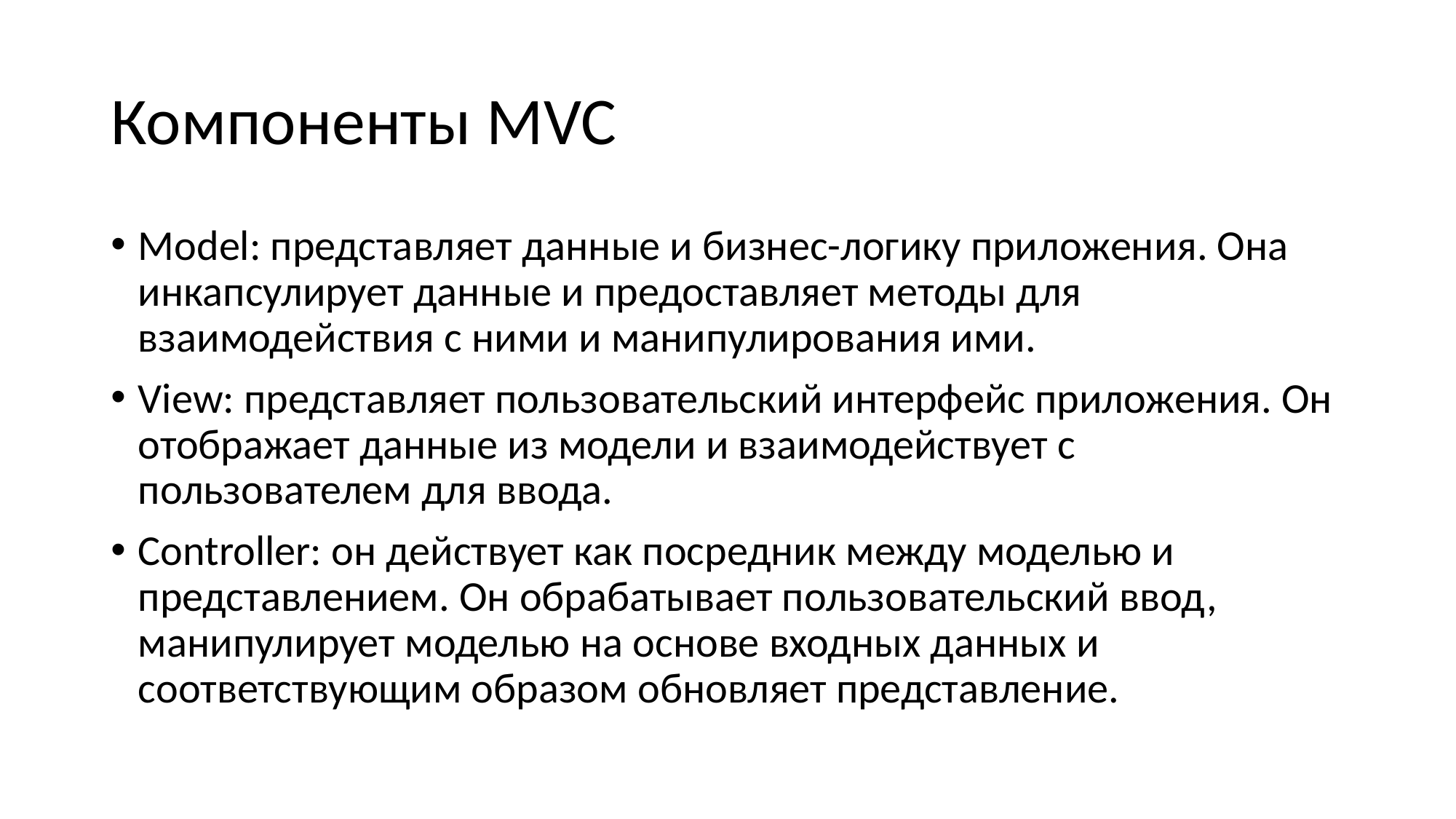

# Компоненты MVC
Model: представляет данные и бизнес-логику приложения. Она инкапсулирует данные и предоставляет методы для взаимодействия с ними и манипулирования ими.
View: представляет пользовательский интерфейс приложения. Он отображает данные из модели и взаимодействует с пользователем для ввода.
Controller: он действует как посредник между моделью и представлением. Он обрабатывает пользовательский ввод, манипулирует моделью на основе входных данных и соответствующим образом обновляет представление.